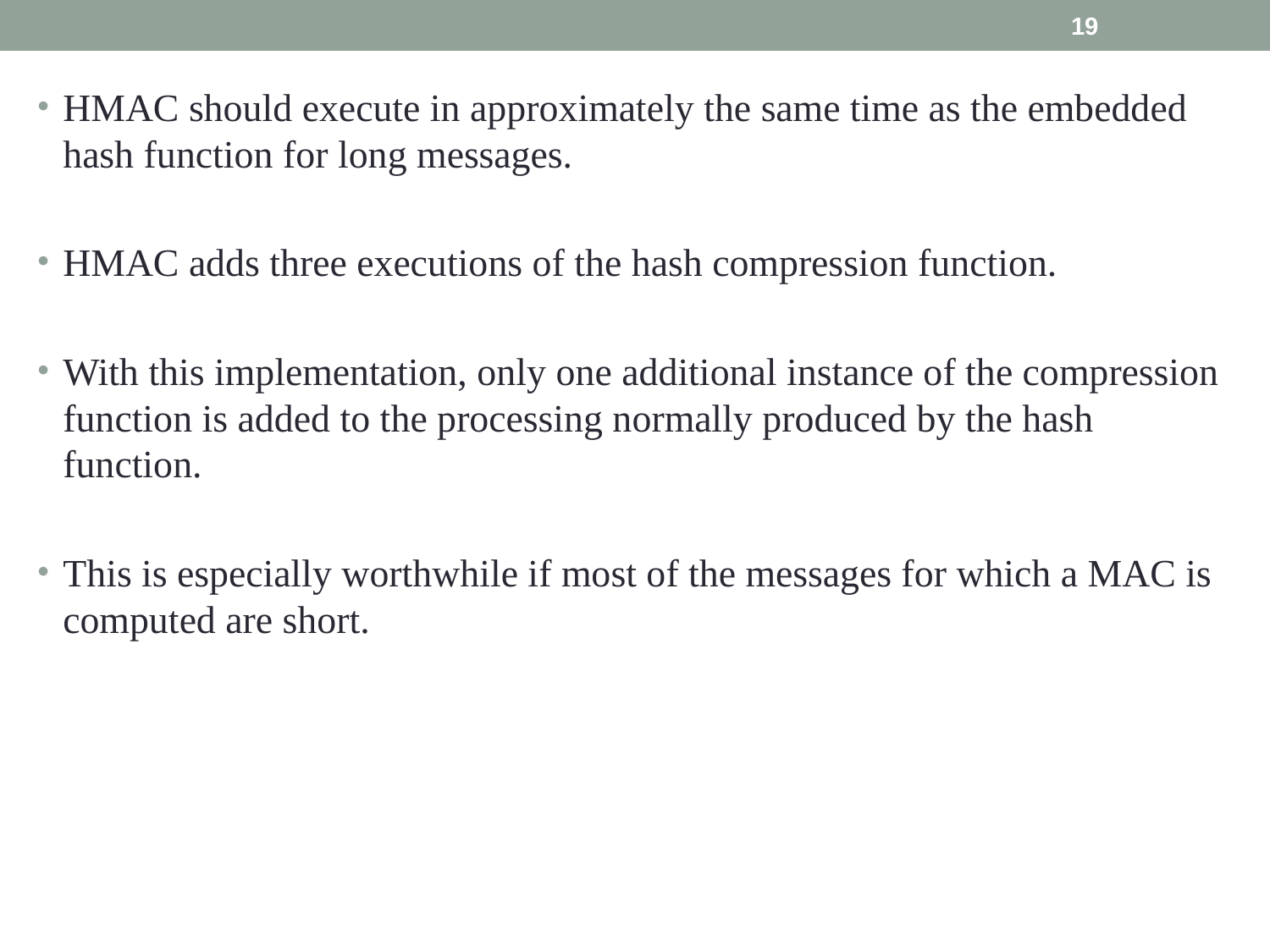

19
HMAC should execute in approximately the same time as the embedded hash function for long messages.

HMAC adds three executions of the hash compression function.

With this implementation, only one additional instance of the compression function is added to the processing normally produced by the hash function.

This is especially worthwhile if most of the messages for which a MAC is computed are short.